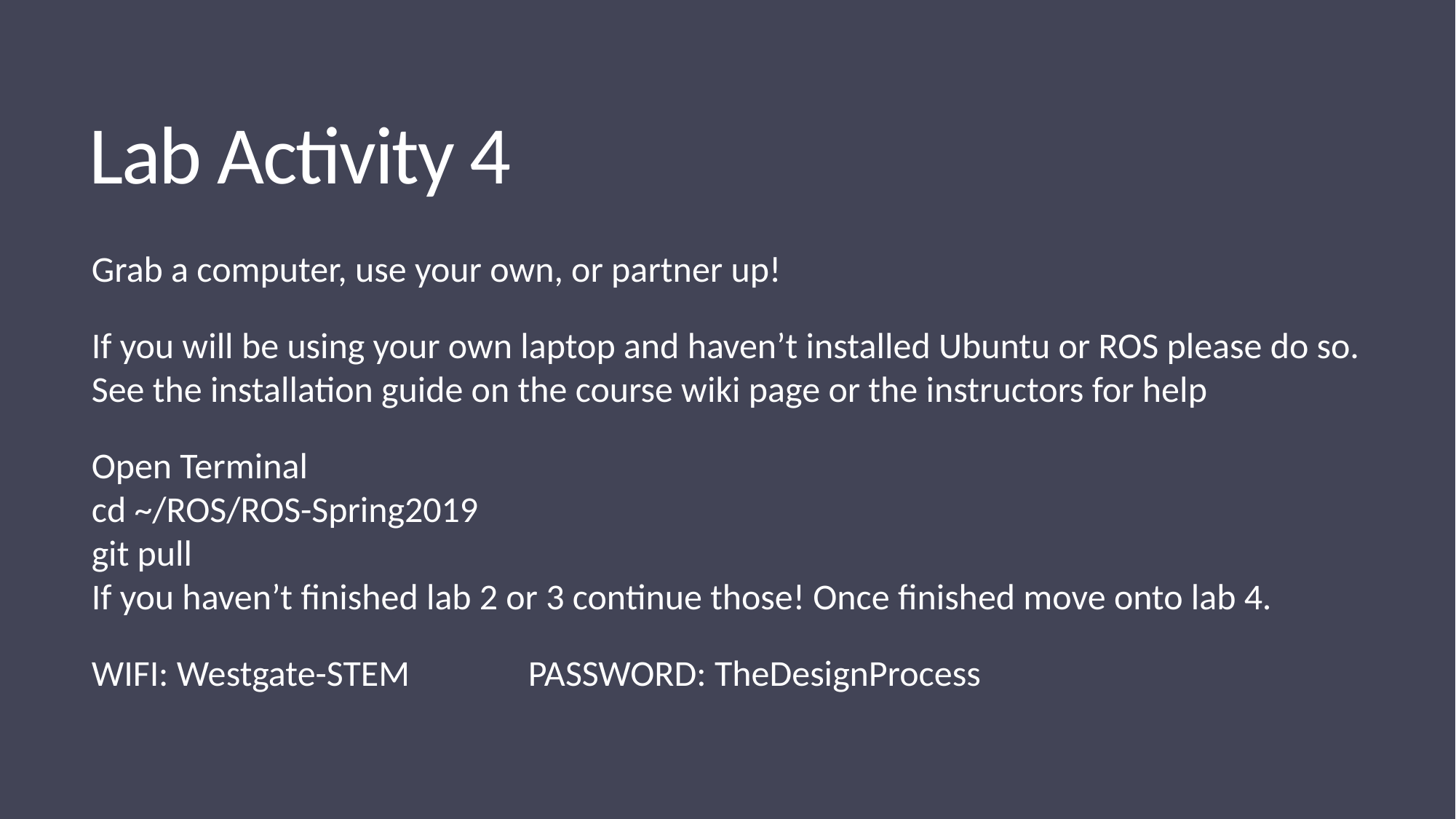

Lab Activity 4
Grab a computer, use your own, or partner up!

If you will be using your own laptop and haven’t installed Ubuntu or ROS please do so. See the installation guide on the course wiki page or the instructors for help

Open Terminal
cd ~/ROS/ROS-Spring2019
git pull
If you haven’t finished lab 2 or 3 continue those! Once finished move onto lab 4.

WIFI: Westgate-STEM 		PASSWORD: TheDesignProcess